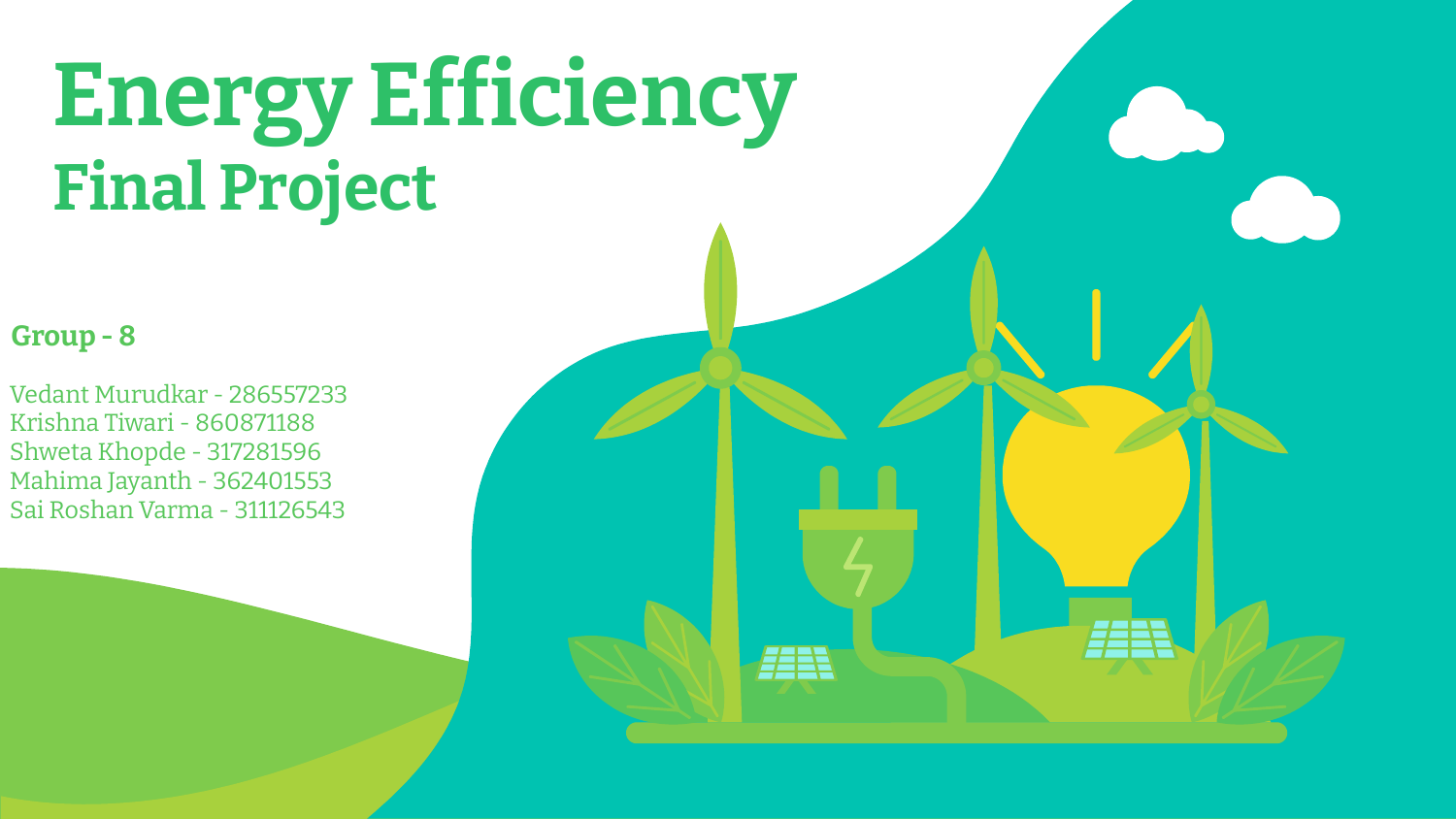

# Energy Efficiency Final Project

      Group - 8
Vedant Murudkar - 286557233
Krishna Tiwari - 860871188
Shweta Khopde - 317281596
Mahima Jayanth - 362401553
Sai Roshan Varma - 311126543